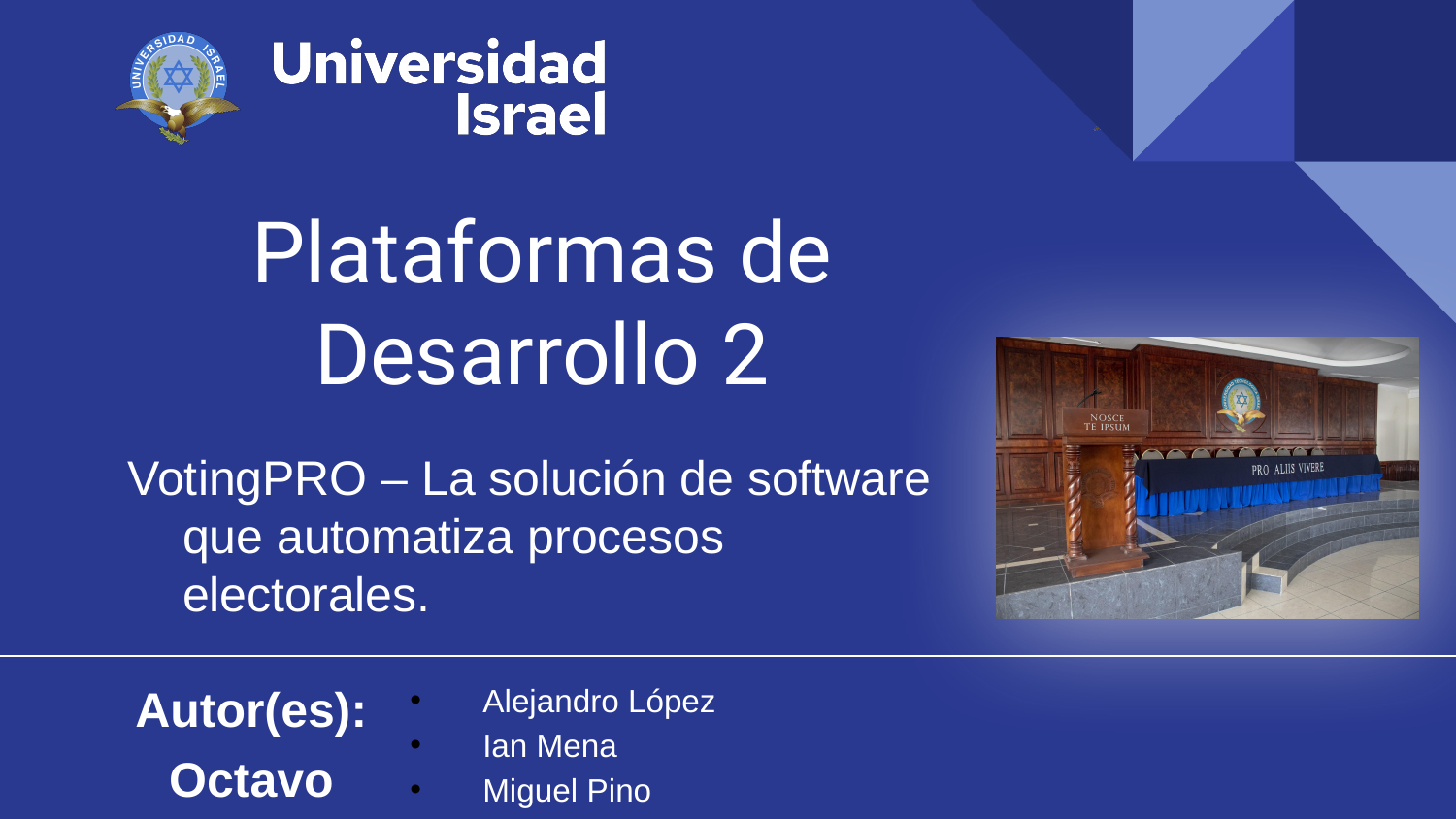

# Plataformas de Desarrollo 2
VotingPRO – La solución de software que automatiza procesos electorales.
Autor(es):
Alejandro López
Ian Mena
Miguel Pino
Octavo “A”